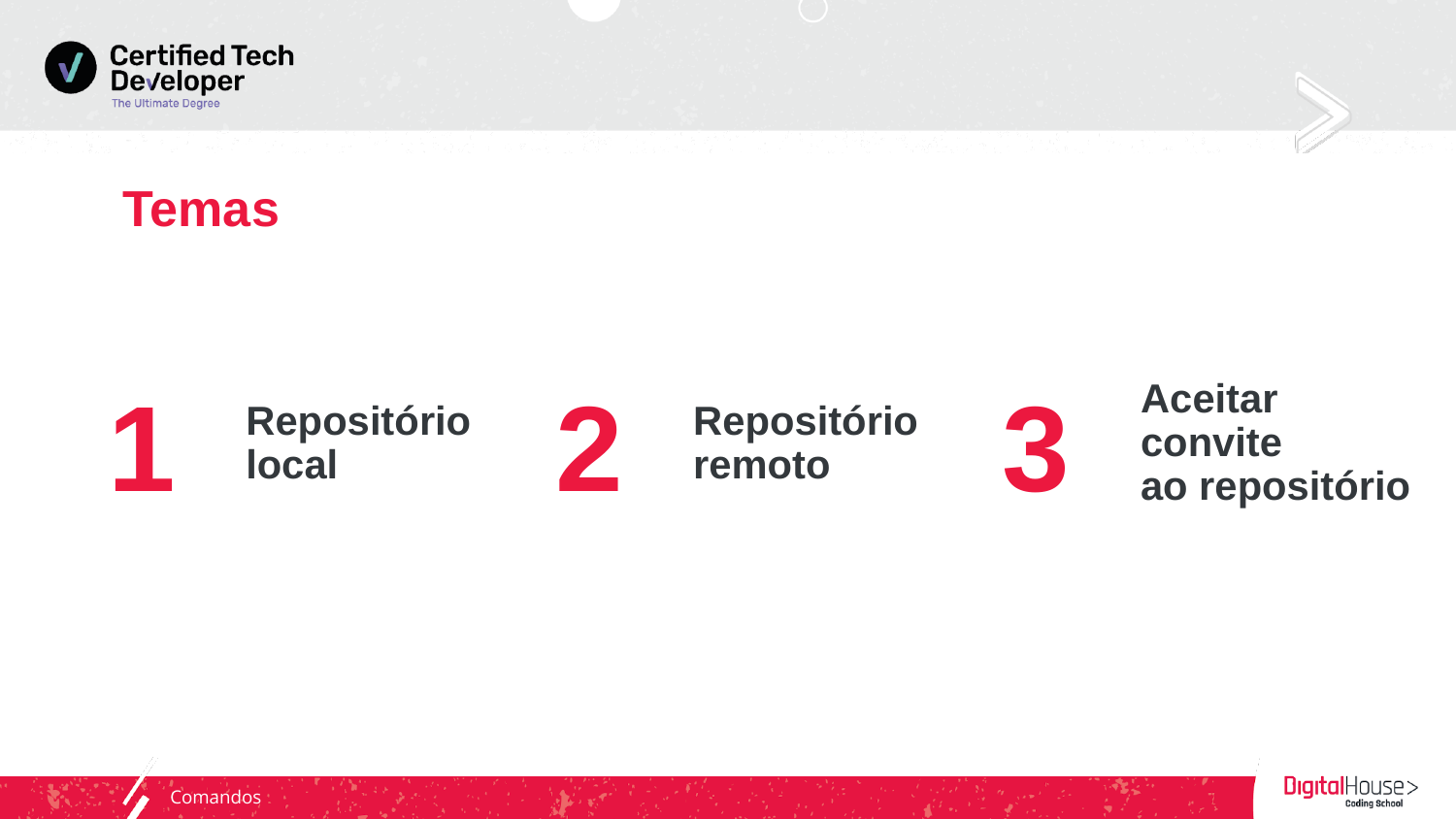

# Temas
1
2
3
Repositório
local
Repositório
remoto
Aceitar convite
ao repositório